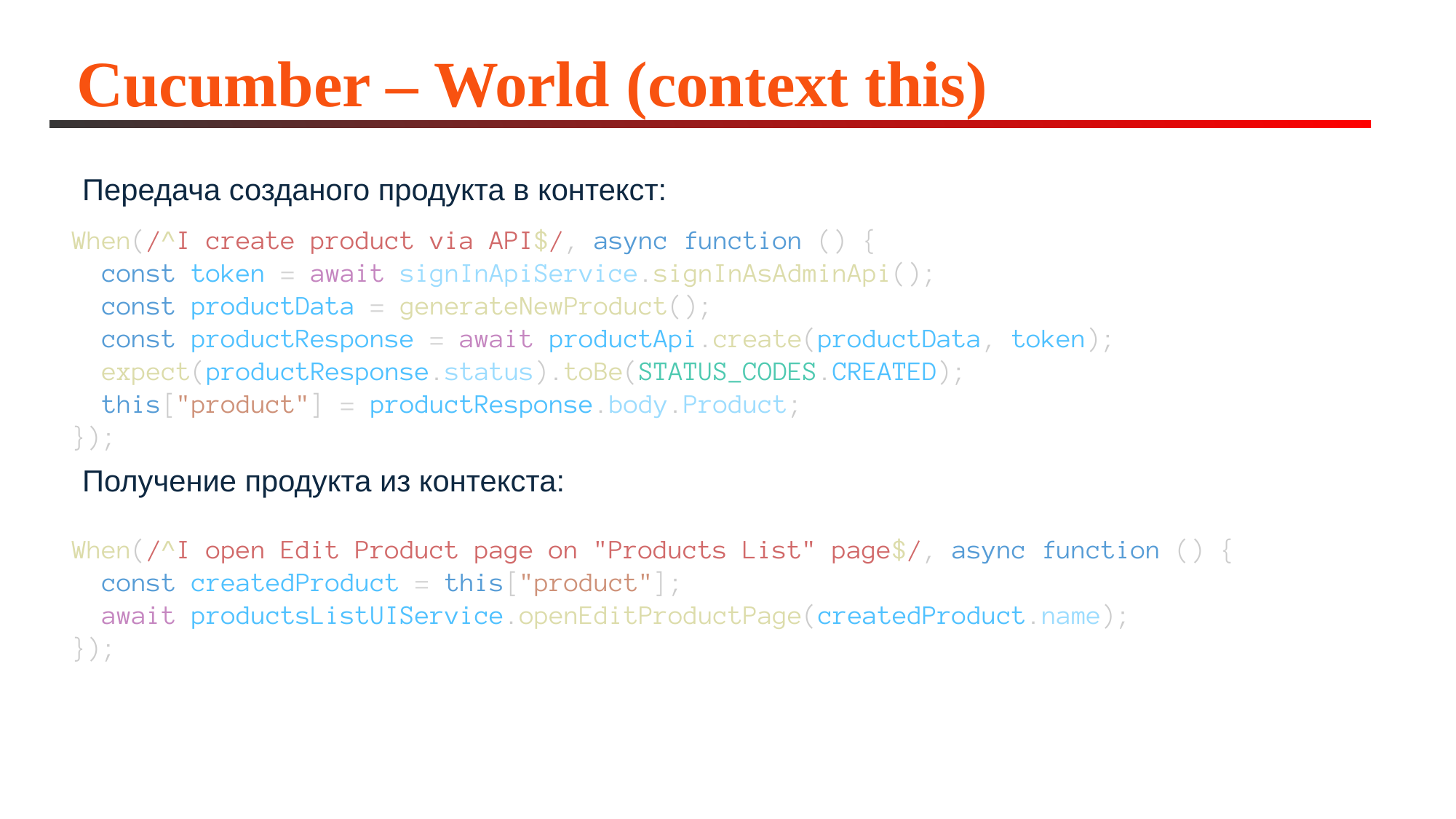

# Cucumber – World (context this)

Передача созданого продукта в контекст:

Получение продукта из контекста:

When(/^I create product via API$/, async function () {
  const token = await signInApiService.signInAsAdminApi();
  const productData = generateNewProduct();
  const productResponse = await productApi.create(productData, token);
  expect(productResponse.status).toBe(STATUS_CODES.CREATED);
  this["product"] = productResponse.body.Product;
});
When(/^I open Edit Product page on "Products List" page$/, async function () {
  const createdProduct = this["product"];
  await productsListUIService.openEditProductPage(createdProduct.name);
});